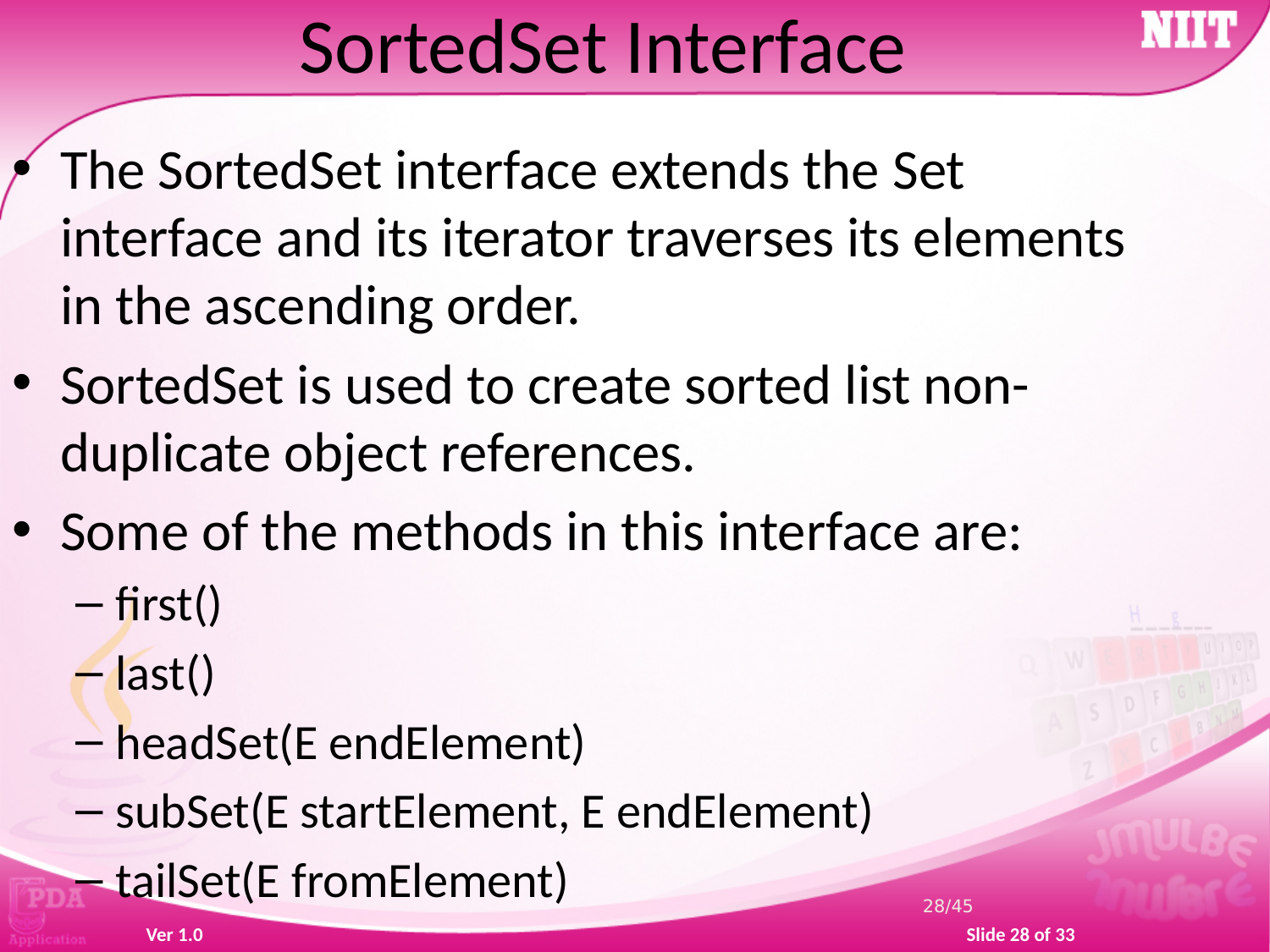

SortedSet Interface
The SortedSet interface extends the Set interface and its iterator traverses its elements in the ascending order.
SortedSet is used to create sorted list non-duplicate object references.
Some of the methods in this interface are:
first()
last()
headSet(E endElement)
subSet(E startElement, E endElement)
tailSet(E fromElement)
28/45